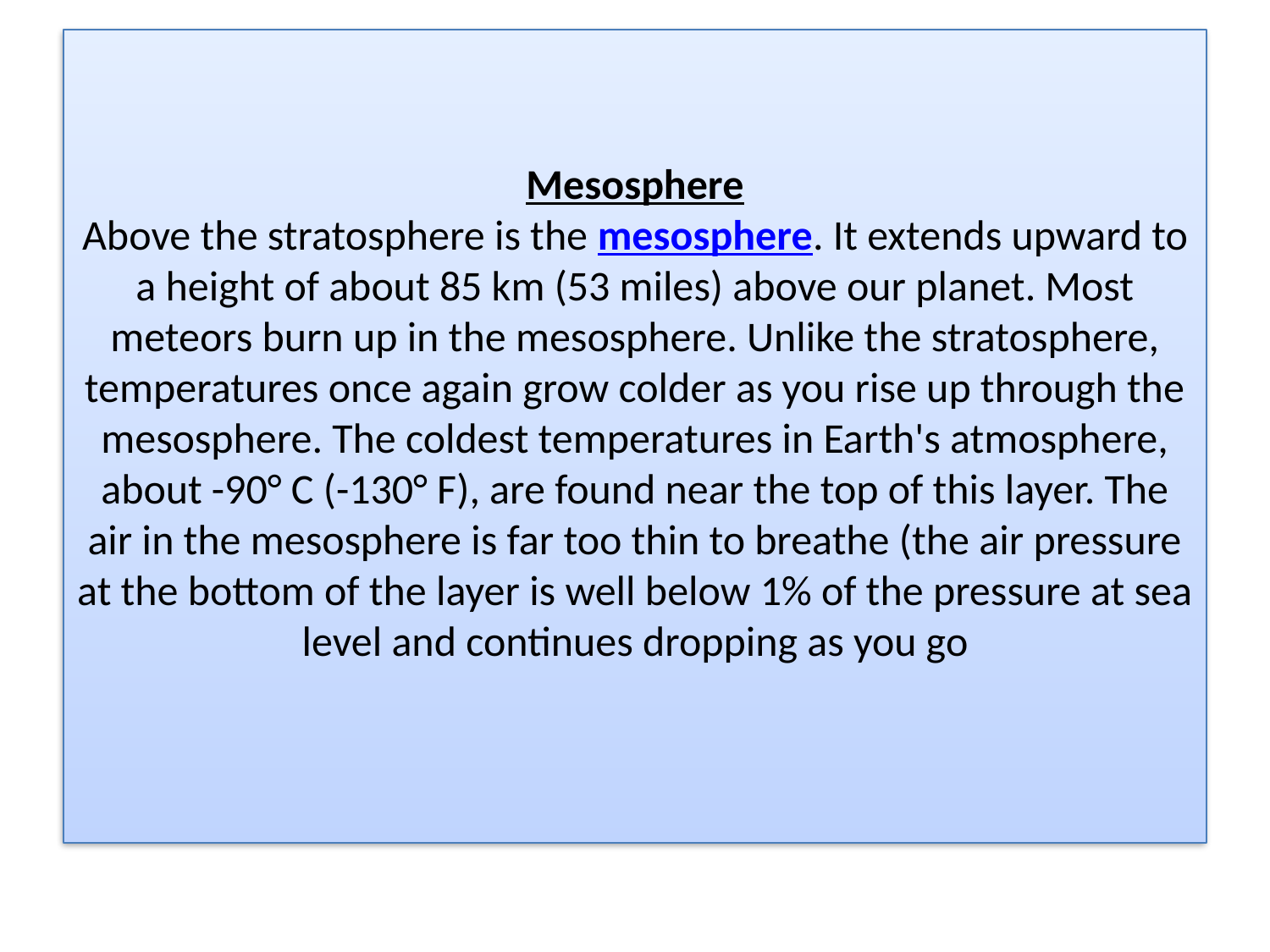

# Mesosphere Above the stratosphere is the mesosphere. It extends upward to a height of about 85 km (53 miles) above our planet. Most meteors burn up in the mesosphere. Unlike the stratosphere, temperatures once again grow colder as you rise up through the mesosphere. The coldest temperatures in Earth's atmosphere, about -90° C (-130° F), are found near the top of this layer. The air in the mesosphere is far too thin to breathe (the air pressure at the bottom of the layer is well below 1% of the pressure at sea level and continues dropping as you go